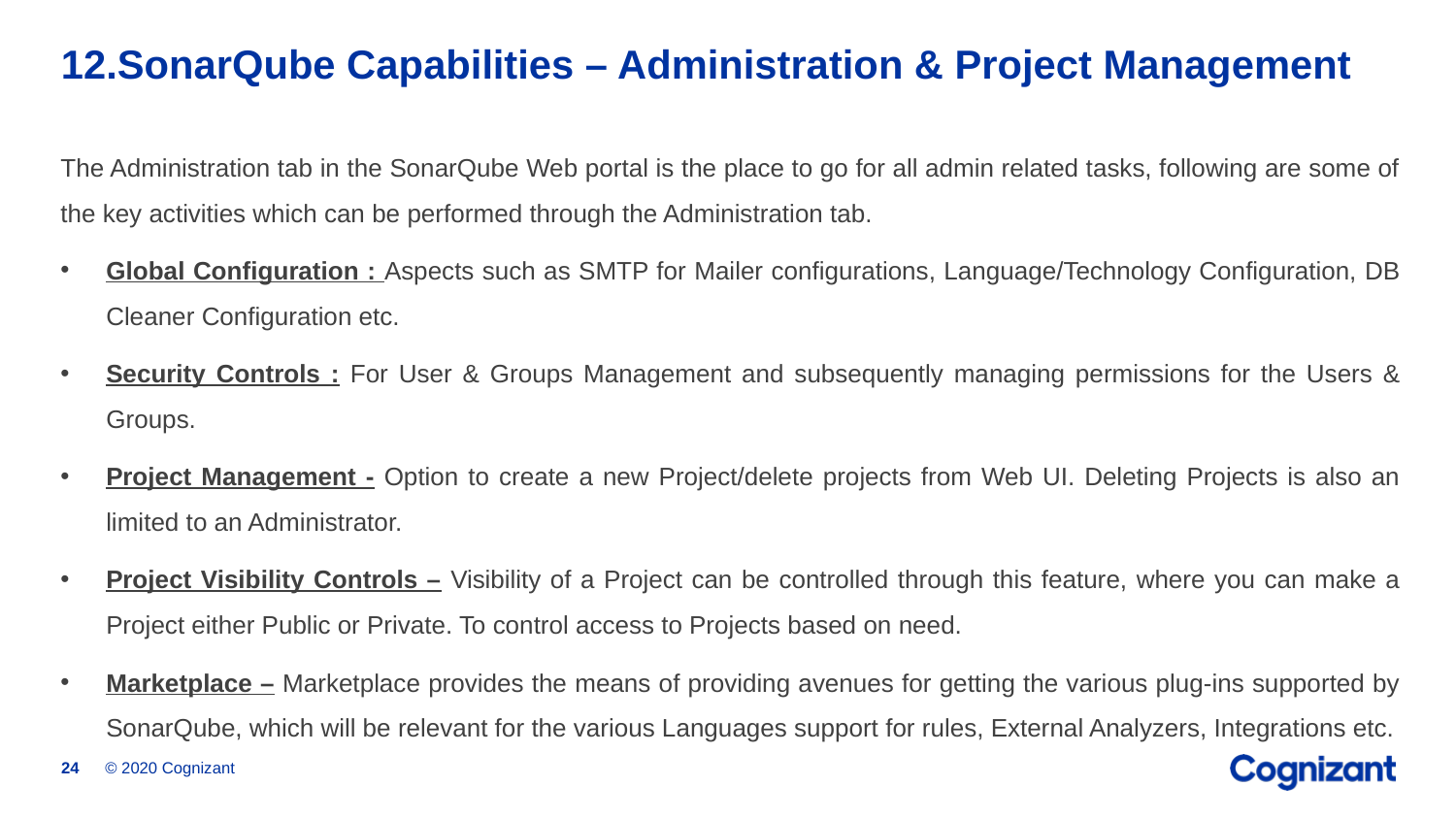

# 12.SonarQube Capabilities – Administration & Project Management
The Administration tab in the SonarQube Web portal is the place to go for all admin related tasks, following are some of the key activities which can be performed through the Administration tab.
Global Configuration : Aspects such as SMTP for Mailer configurations, Language/Technology Configuration, DB Cleaner Configuration etc.
Security Controls : For User & Groups Management and subsequently managing permissions for the Users & Groups.
Project Management - Option to create a new Project/delete projects from Web UI. Deleting Projects is also an limited to an Administrator.
Project Visibility Controls – Visibility of a Project can be controlled through this feature, where you can make a Project either Public or Private. To control access to Projects based on need.
Marketplace – Marketplace provides the means of providing avenues for getting the various plug-ins supported by SonarQube, which will be relevant for the various Languages support for rules, External Analyzers, Integrations etc.
© 2020 Cognizant
24